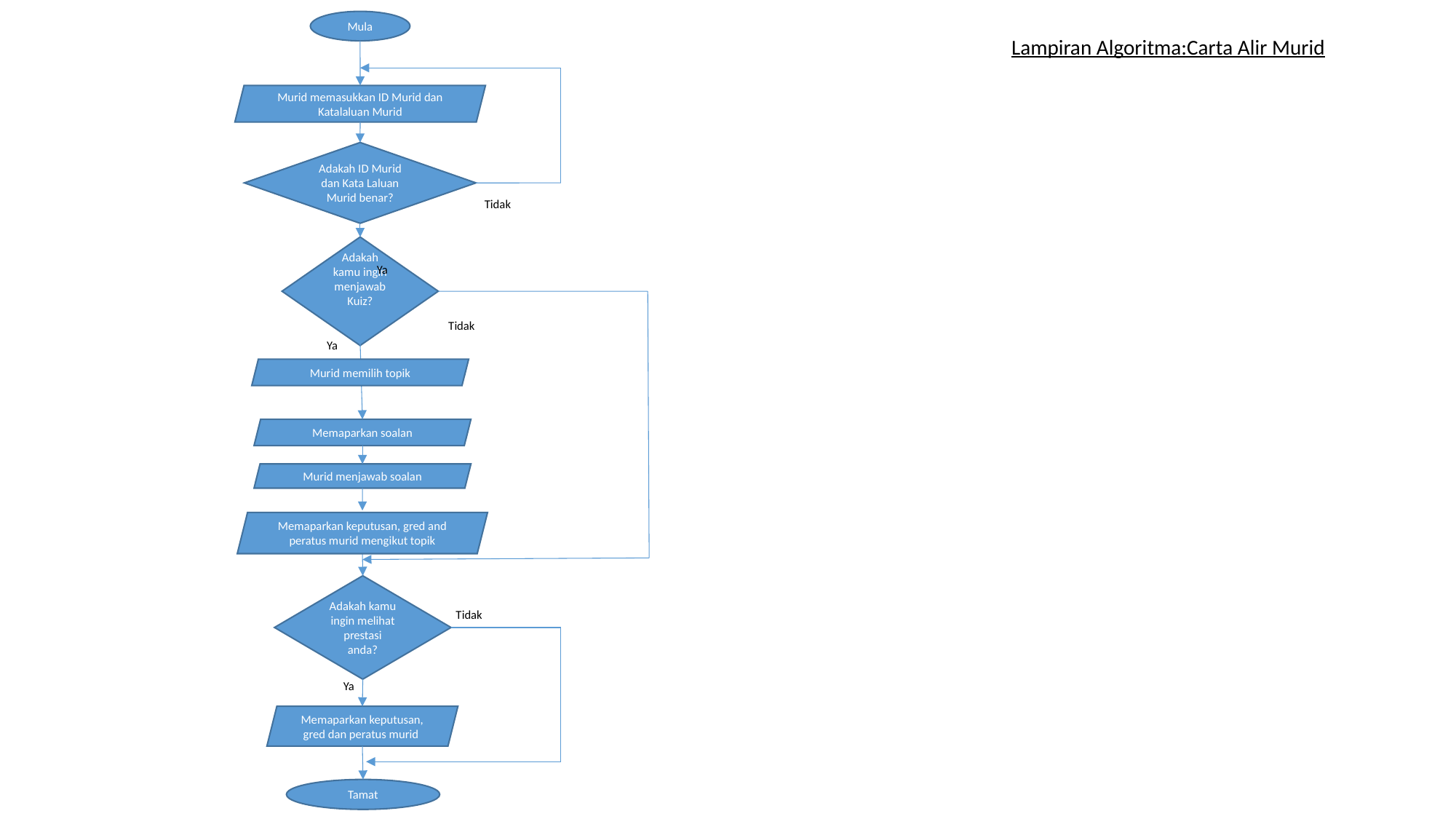

Mula
Lampiran Algoritma:Carta Alir Murid
Murid memasukkan ID Murid dan Katalaluan Murid
Adakah ID Murid dan Kata Laluan Murid benar?
Tidak
Adakah kamu ingin menjawab Kuiz?

Ya
Tidak
Ya
Murid memilih topik
Memaparkan soalan
Murid menjawab soalan
Memaparkan keputusan, gred and peratus murid mengikut topik
Adakah kamu ingin melihat prestasi anda?
Tidak
Ya
Memaparkan keputusan, gred dan peratus murid
Tamat